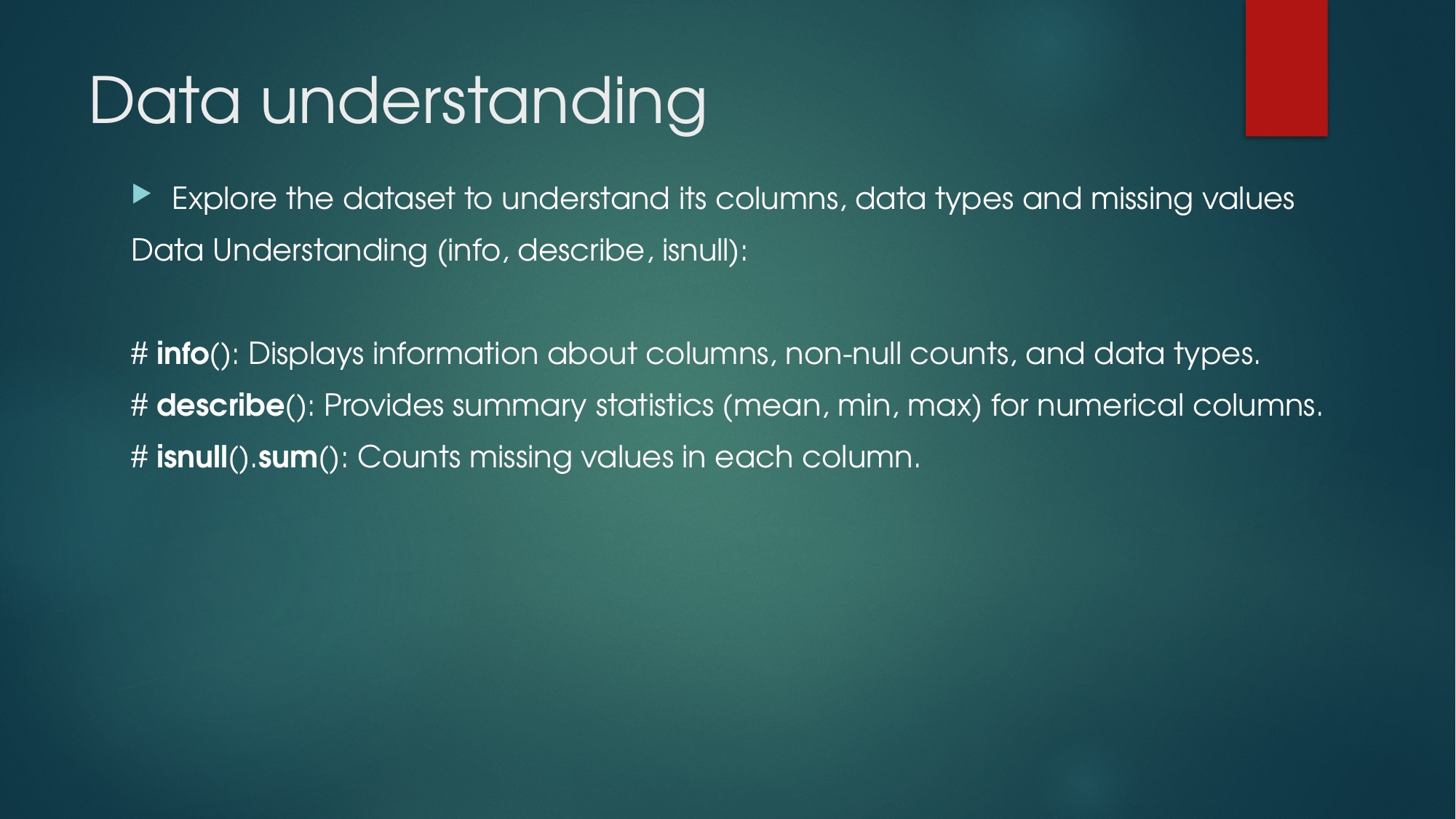

# Data understanding
Explore the dataset to understand its columns, data types and missing values
Data Understanding (info, describe, isnull):

# info(): Displays information about columns, non-null counts, and data types.
# describe(): Provides summary statistics (mean, min, max) for numerical columns.
# isnull().sum(): Counts missing values in each column.